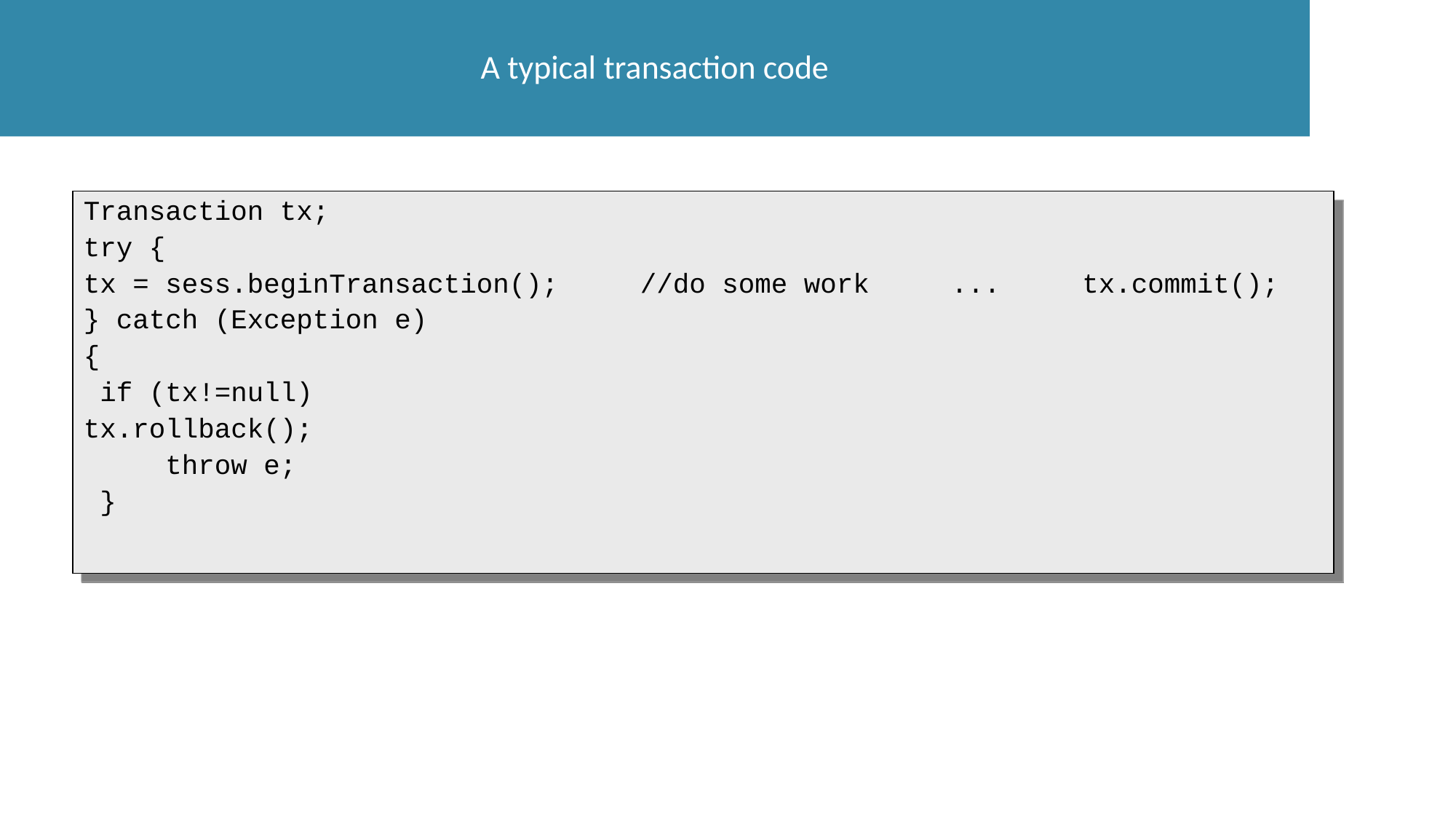

A typical transaction code

Transaction tx;
try {
tx = sess.beginTransaction();     //do some work     ...     tx.commit();
} catch (Exception e)
{
 if (tx!=null)
tx.rollback();
     throw e;
 }